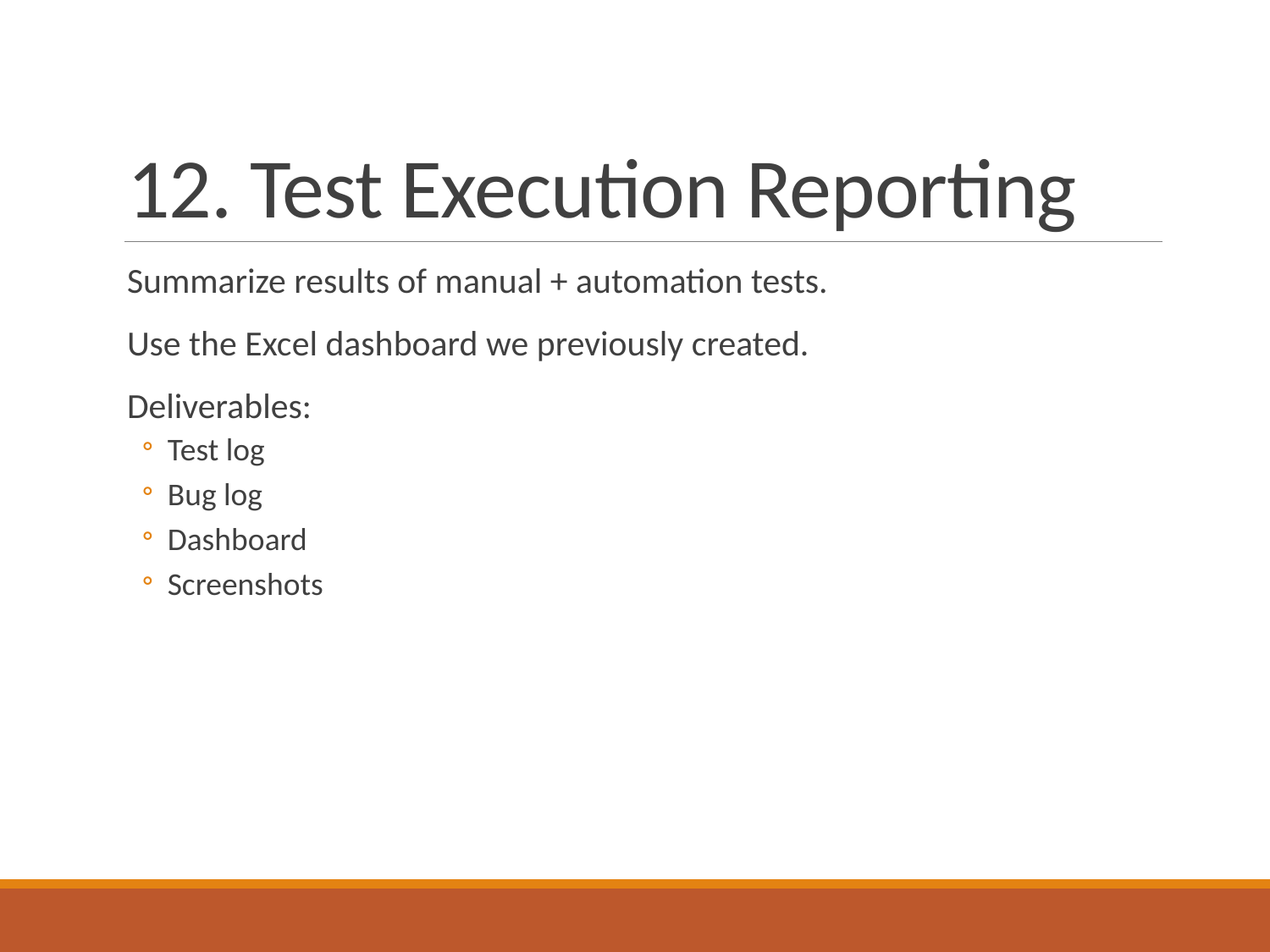

# 12. Test Execution Reporting
Summarize results of manual + automation tests.
Use the Excel dashboard we previously created.
Deliverables:
Test log
Bug log
Dashboard
Screenshots